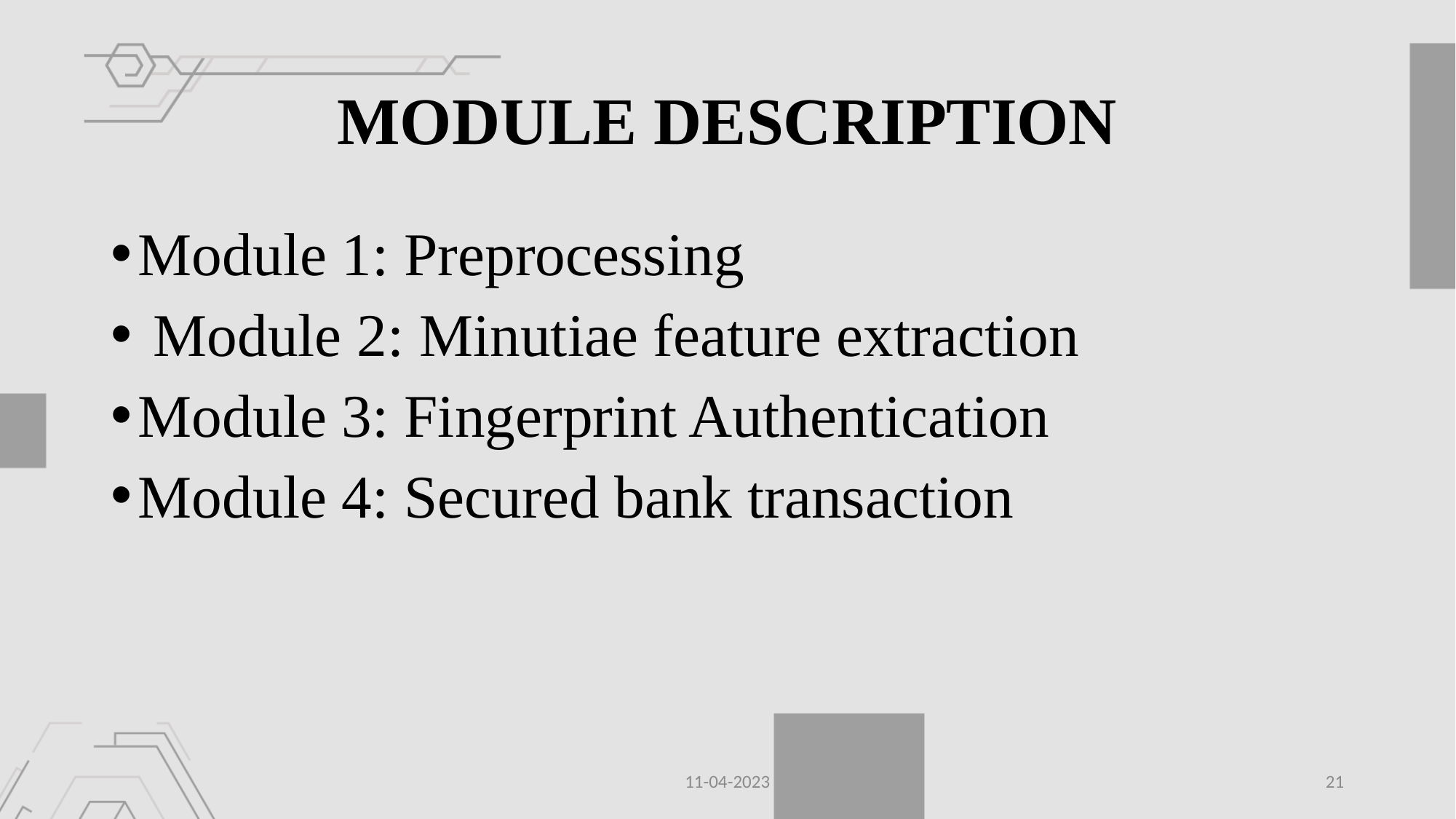

# MODULE DESCRIPTION
Module 1: Preprocessing
 Module 2: Minutiae feature extraction
Module 3: Fingerprint Authentication
Module 4: Secured bank transaction
11-04-2023
21